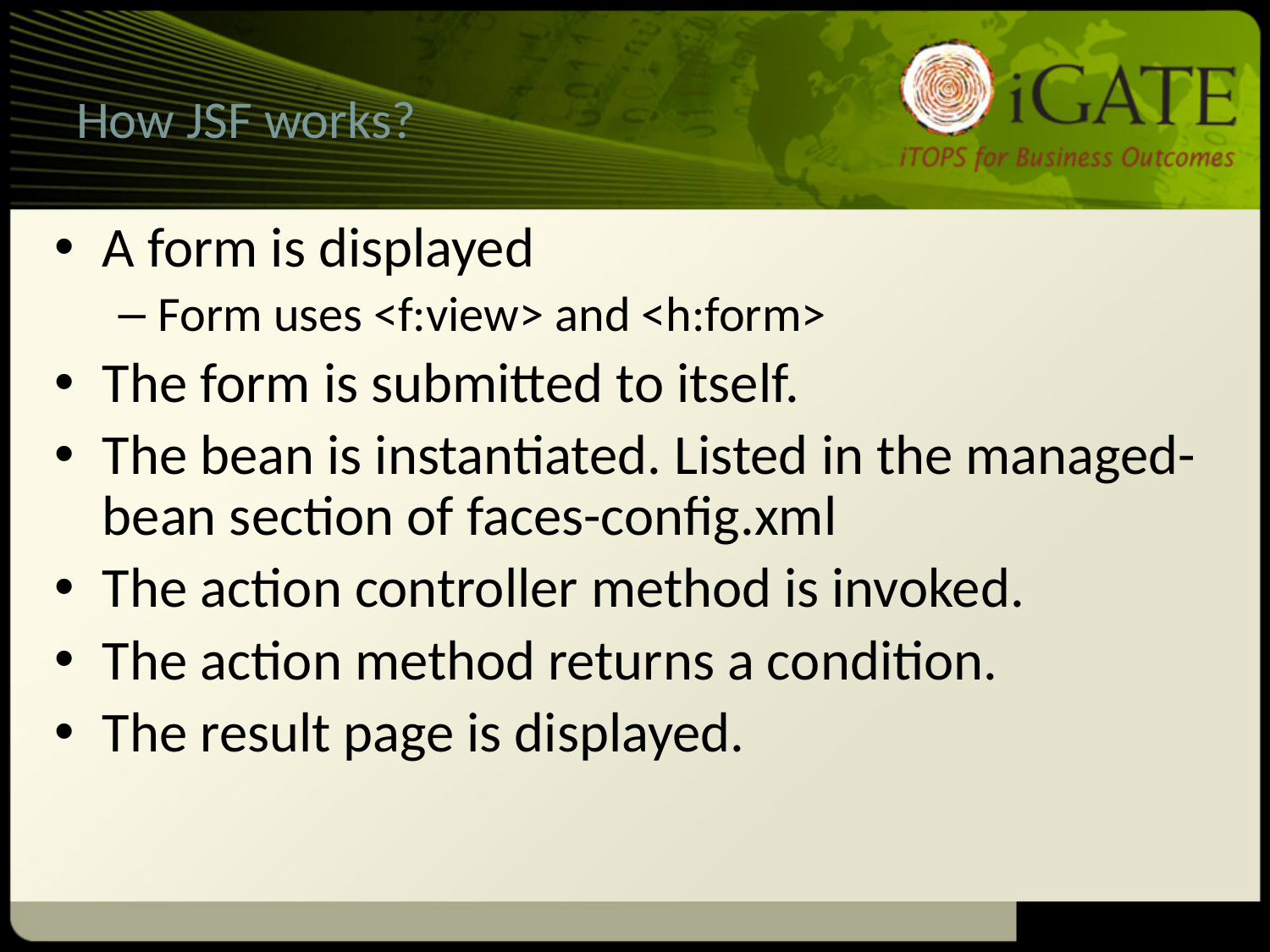

# How JSF works?
A form is displayed
Form uses <f:view> and <h:form>
The form is submitted to itself.
The bean is instantiated. Listed in the managed-bean section of faces-config.xml
The action controller method is invoked.
The action method returns a condition.
The result page is displayed.